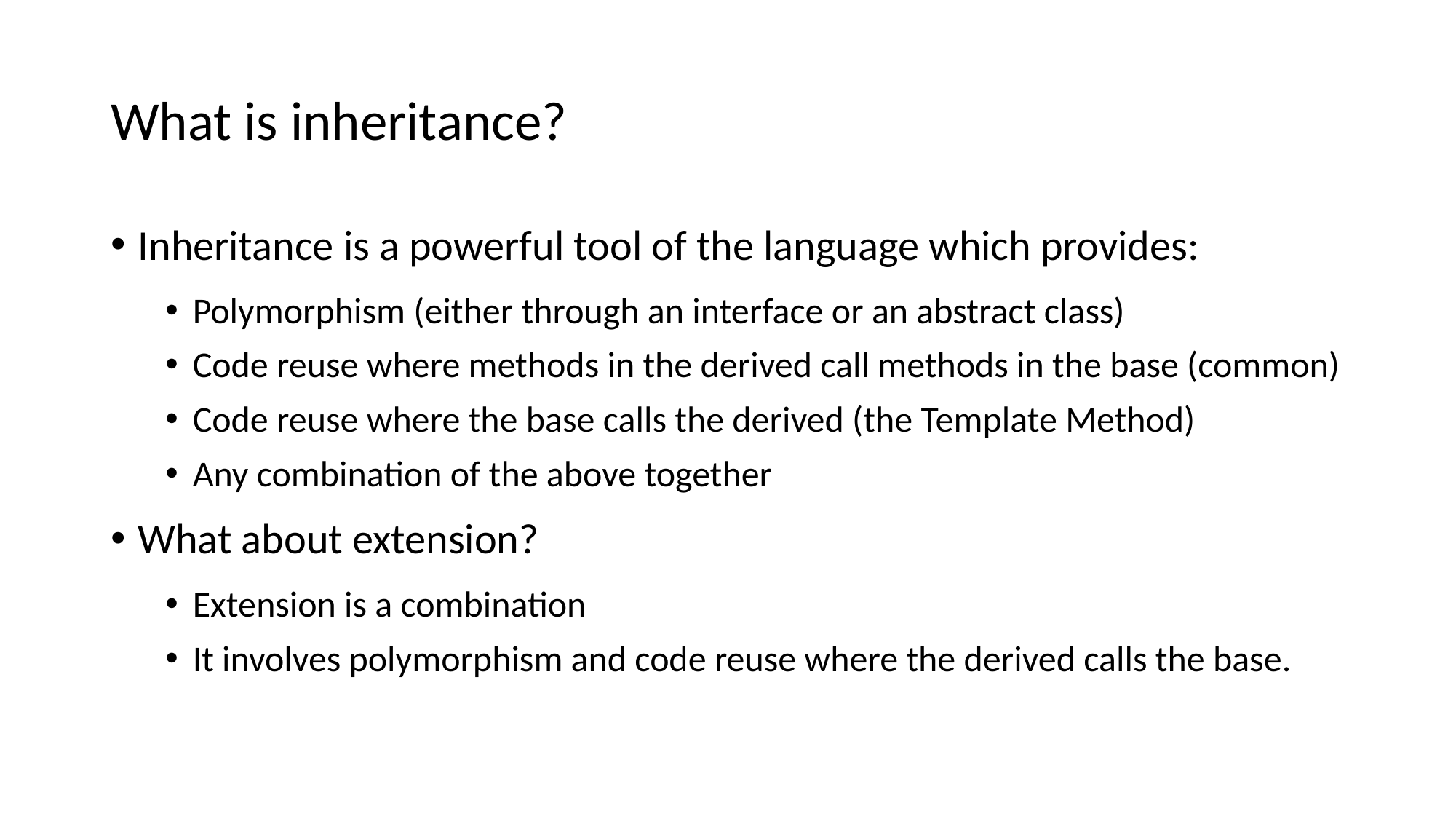

# What is inheritance?
Inheritance is a powerful tool of the language which provides:
Polymorphism (either through an interface or an abstract class)
Code reuse where methods in the derived call methods in the base (common)
Code reuse where the base calls the derived (the Template Method)
Any combination of the above together
What about extension?
Extension is a combination
It involves polymorphism and code reuse where the derived calls the base.